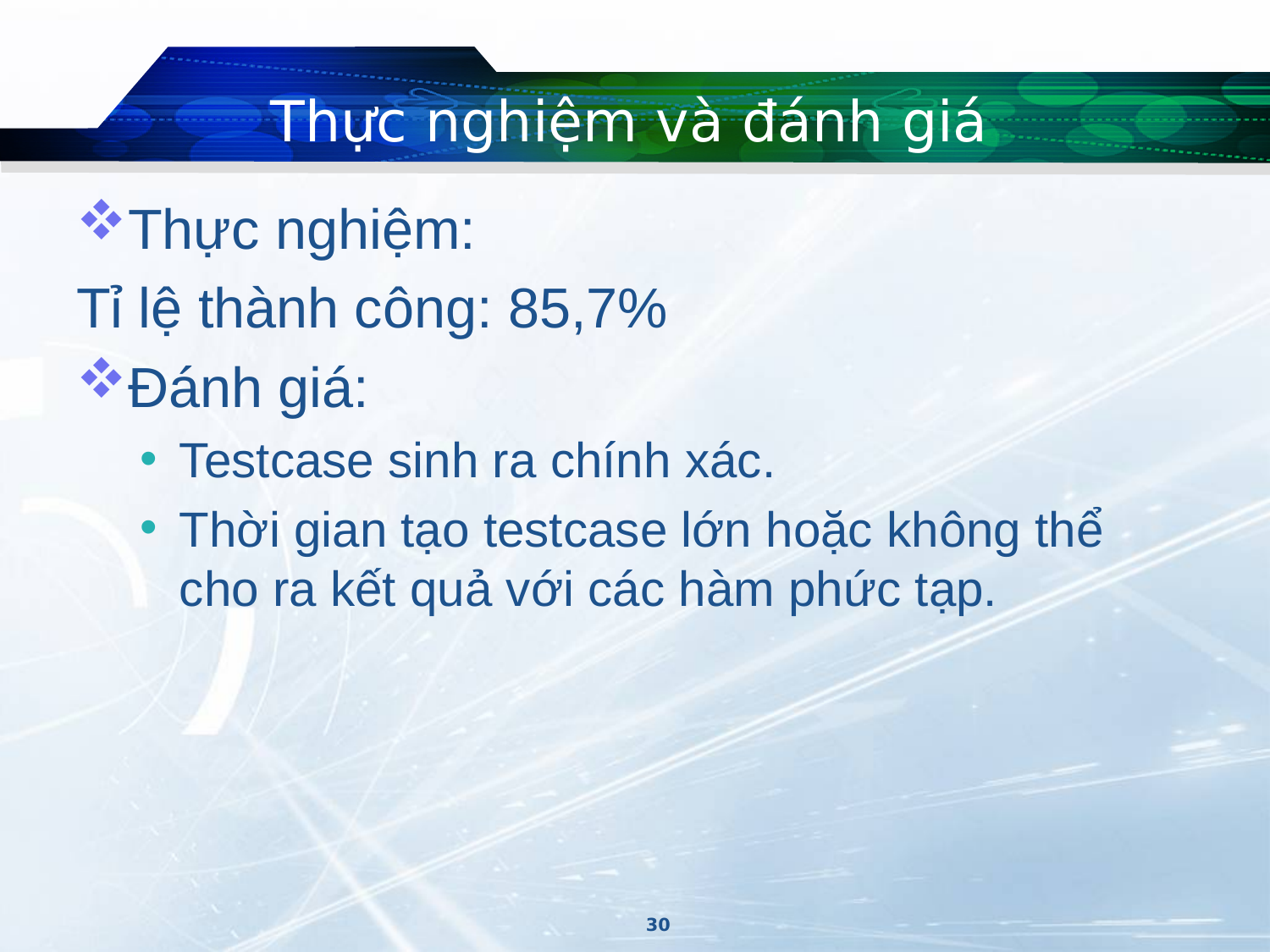

# Thực nghiệm và đánh giá
Thực nghiệm:
Tỉ lệ thành công: 85,7%
Đánh giá:
Testcase sinh ra chính xác.
Thời gian tạo testcase lớn hoặc không thể cho ra kết quả với các hàm phức tạp.

30